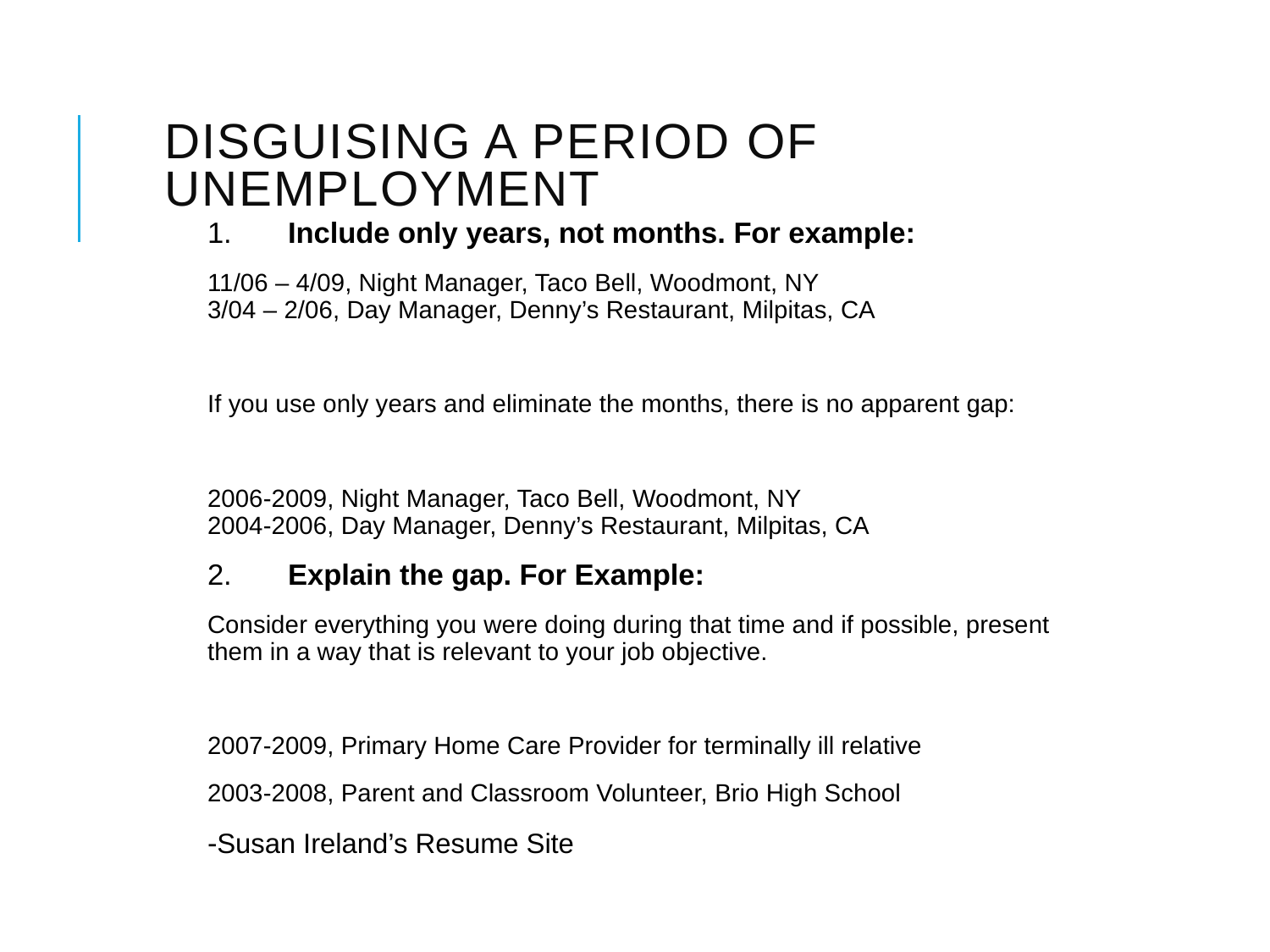

# Disguising a Period of Unemployment
1.       Include only years, not months. For example:
11/06 – 4/09, Night Manager, Taco Bell, Woodmont, NY
3/04 – 2/06, Day Manager, Denny’s Restaurant, Milpitas, CA

If you use only years and eliminate the months, there is no apparent gap:

2006-2009, Night Manager, Taco Bell, Woodmont, NY
2004-2006, Day Manager, Denny’s Restaurant, Milpitas, CA
2.       Explain the gap. For Example:
Consider everything you were doing during that time and if possible, present them in a way that is relevant to your job objective.

2007-2009, Primary Home Care Provider for terminally ill relative
2003-2008, Parent and Classroom Volunteer, Brio High School
-Susan Ireland’s Resume Site